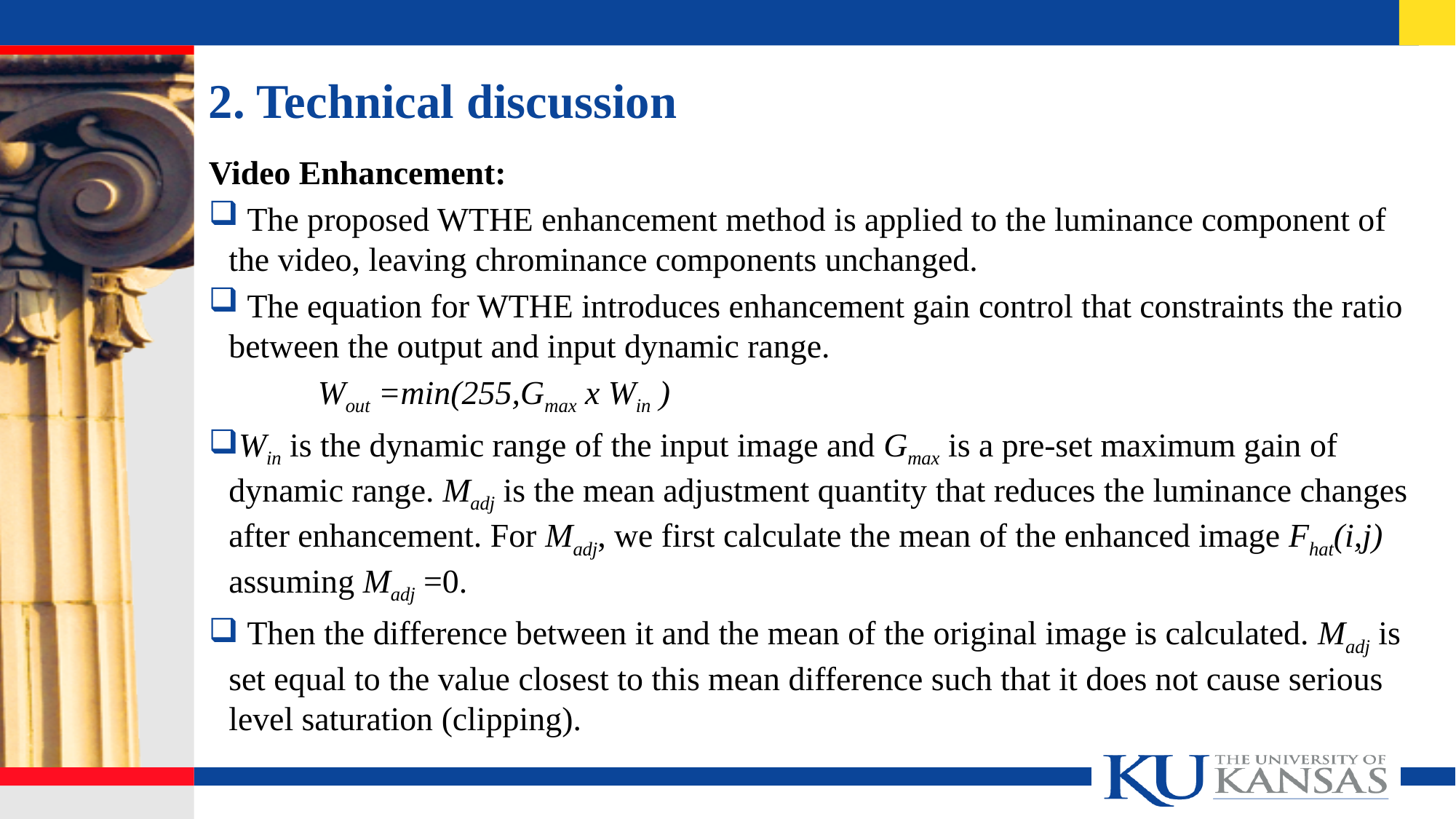

# 2. Technical discussion
Video Enhancement:
 The proposed WTHE enhancement method is applied to the luminance component of the video, leaving chrominance components unchanged.
 The equation for WTHE introduces enhancement gain control that constraints the ratio between the output and input dynamic range.
	Wout =min(255,Gmax x Win )
Win is the dynamic range of the input image and Gmax is a pre-set maximum gain of dynamic range. Madj is the mean adjustment quantity that reduces the luminance changes after enhancement. For Madj, we first calculate the mean of the enhanced image Fhat(i,j) assuming Madj =0.
 Then the difference between it and the mean of the original image is calculated. Madj is set equal to the value closest to this mean difference such that it does not cause serious level saturation (clipping).